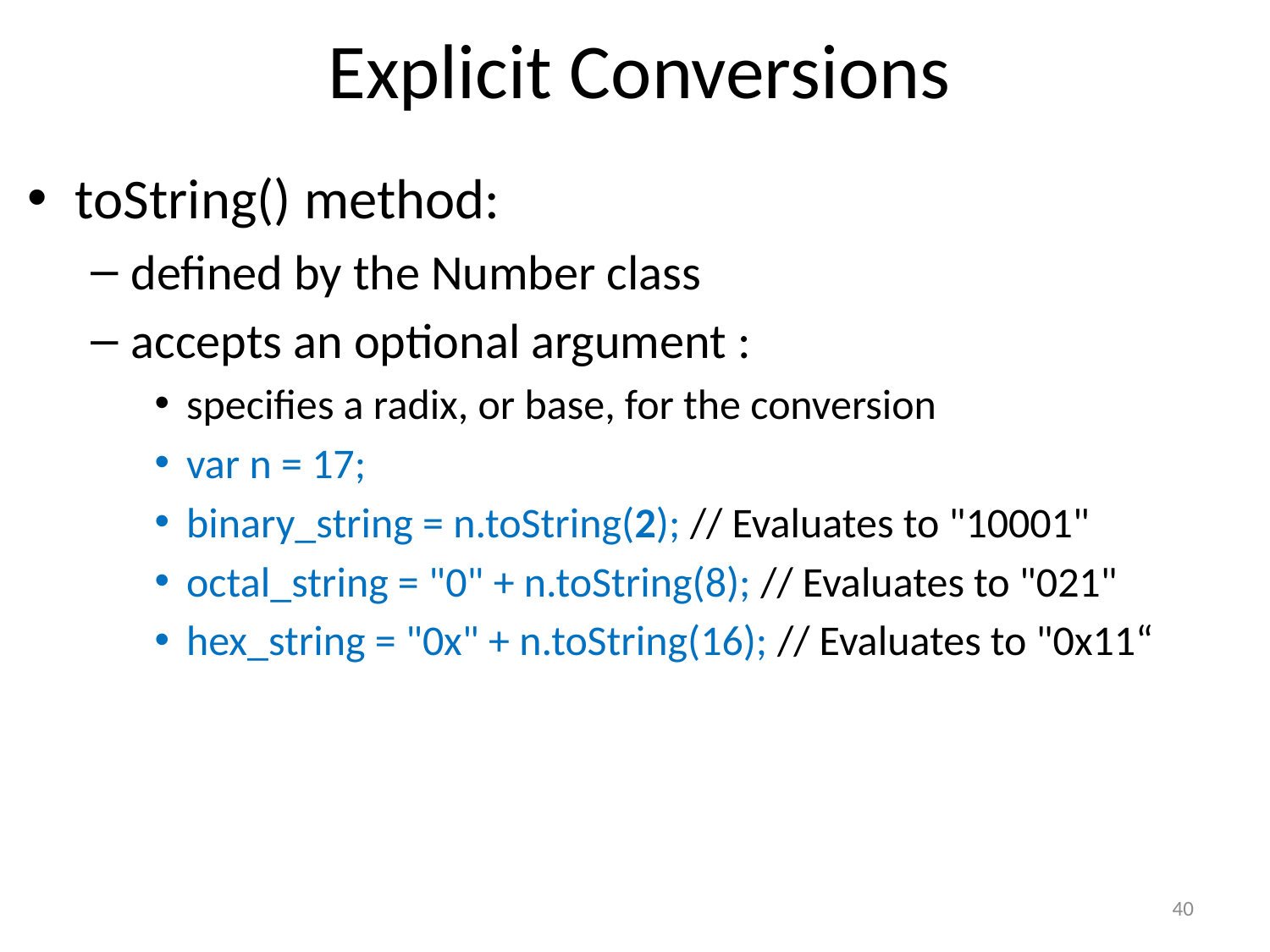

# Explicit Conversions
toString() method:
defined by the Number class
accepts an optional argument :
specifies a radix, or base, for the conversion
var n = 17;
binary_string = n.toString(2); // Evaluates to "10001"
octal_string = "0" + n.toString(8); // Evaluates to "021"
hex_string = "0x" + n.toString(16); // Evaluates to "0x11“

40